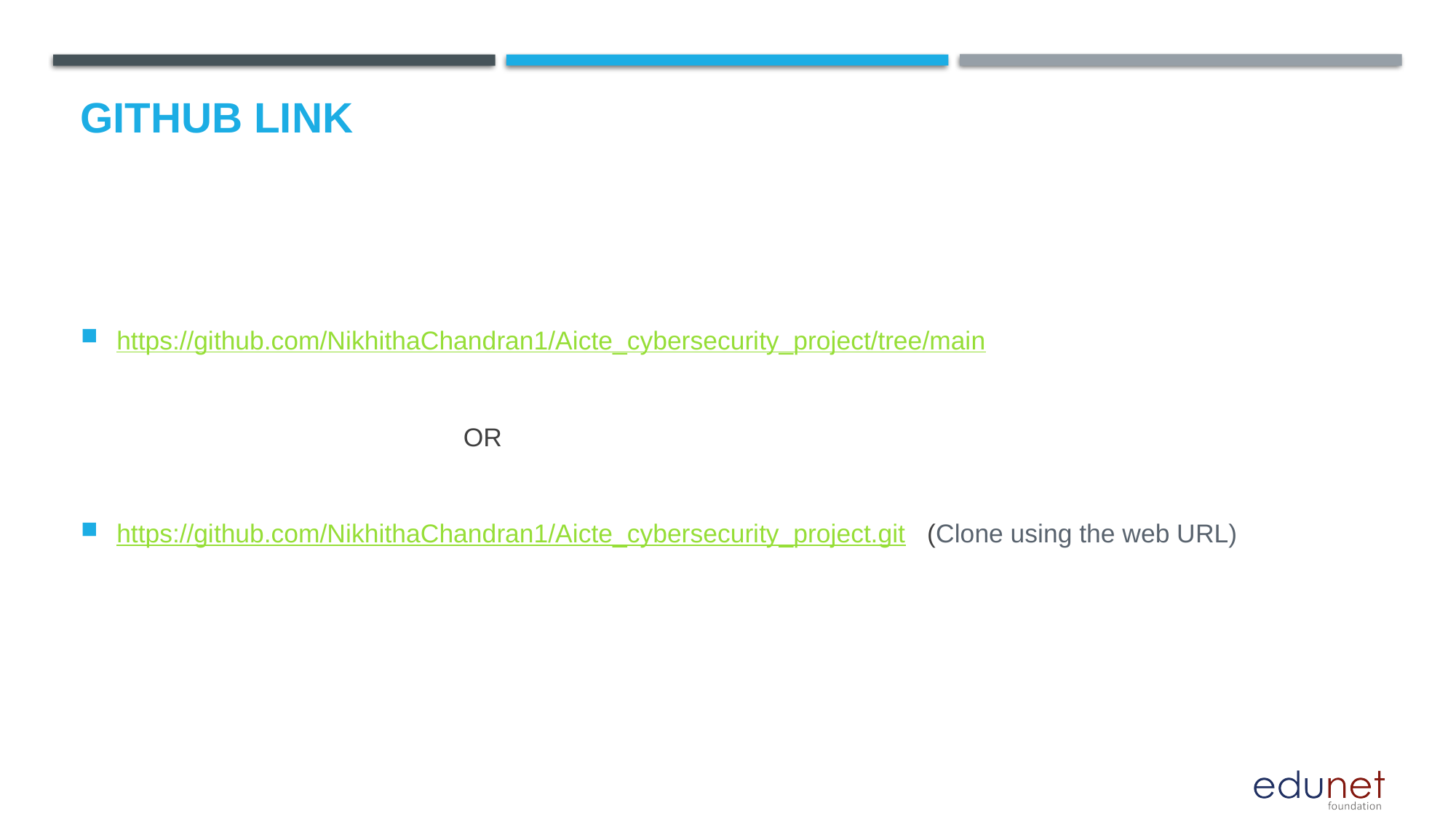

# GitHub Link
https://github.com/NikhithaChandran1/Aicte_cybersecurity_project/tree/main

                                                      OR

https://github.com/NikhithaChandran1/Aicte_cybersecurity_project.git   (Clone using the web URL)